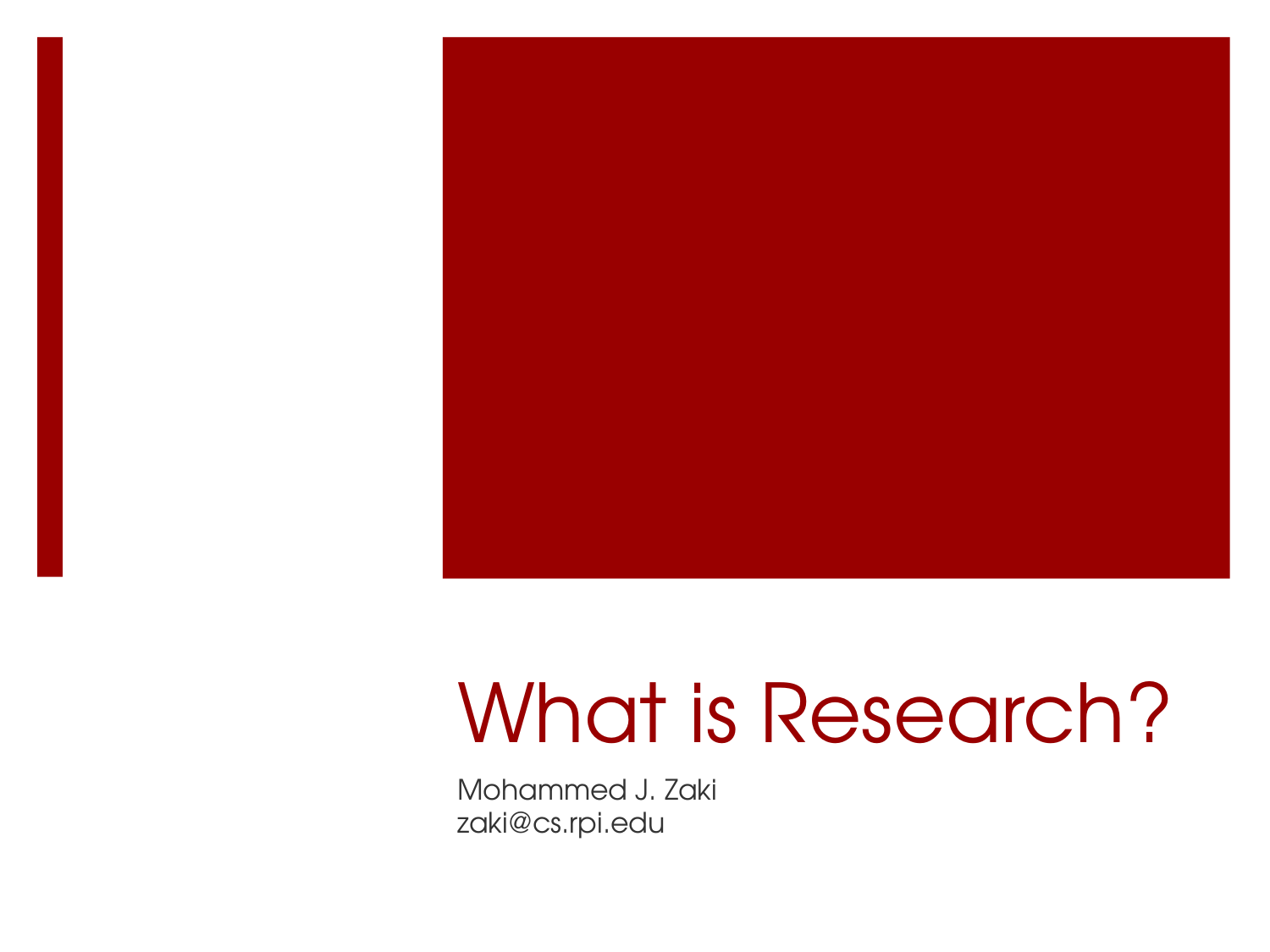

# What is Research?
Mohammed J. Zaki
zaki@cs.rpi.edu